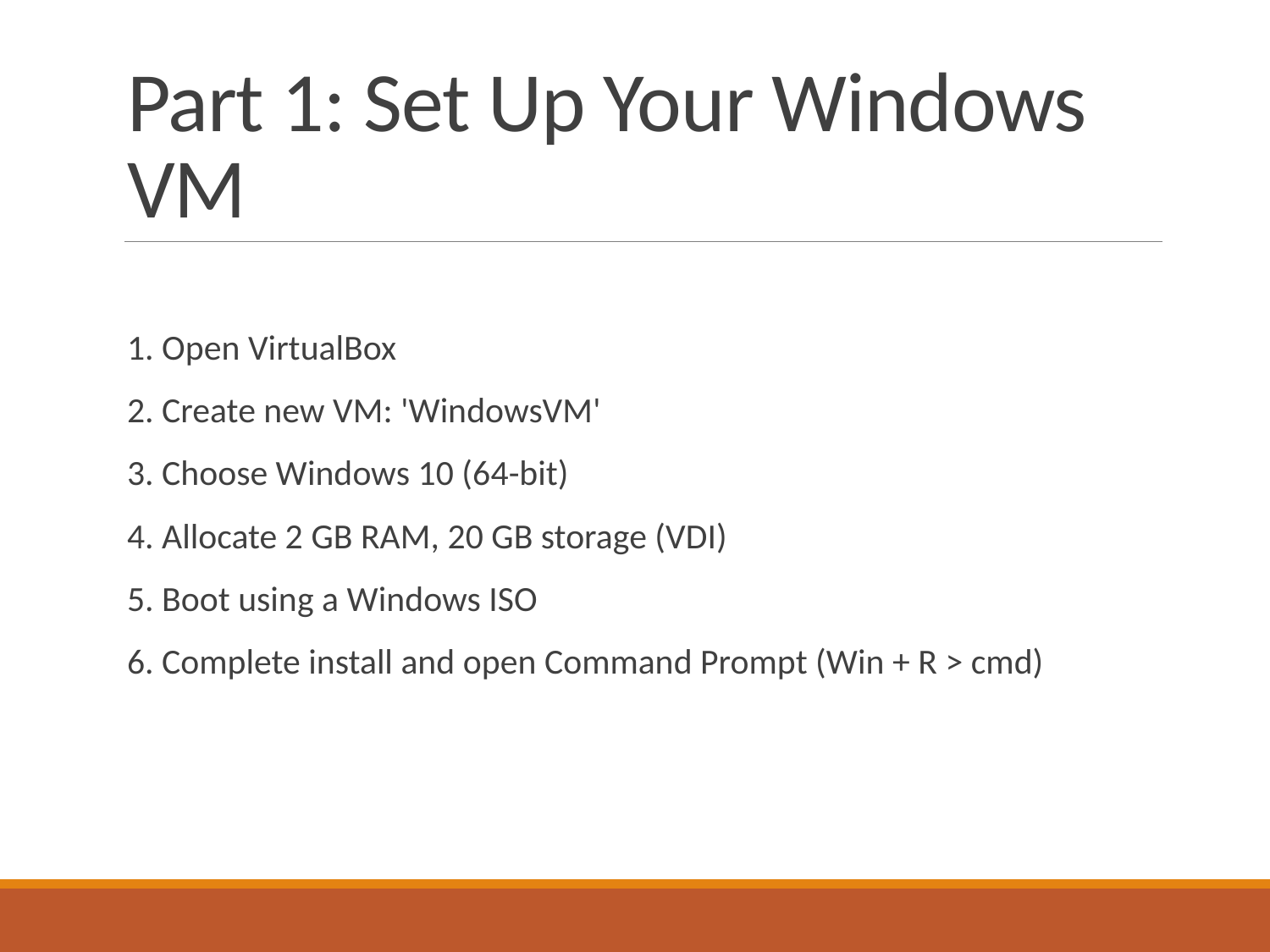

# Part 1: Set Up Your Windows VM

1. Open VirtualBox
2. Create new VM: 'WindowsVM'
3. Choose Windows 10 (64-bit)
4. Allocate 2 GB RAM, 20 GB storage (VDI)
5. Boot using a Windows ISO
6. Complete install and open Command Prompt (Win + R > cmd)